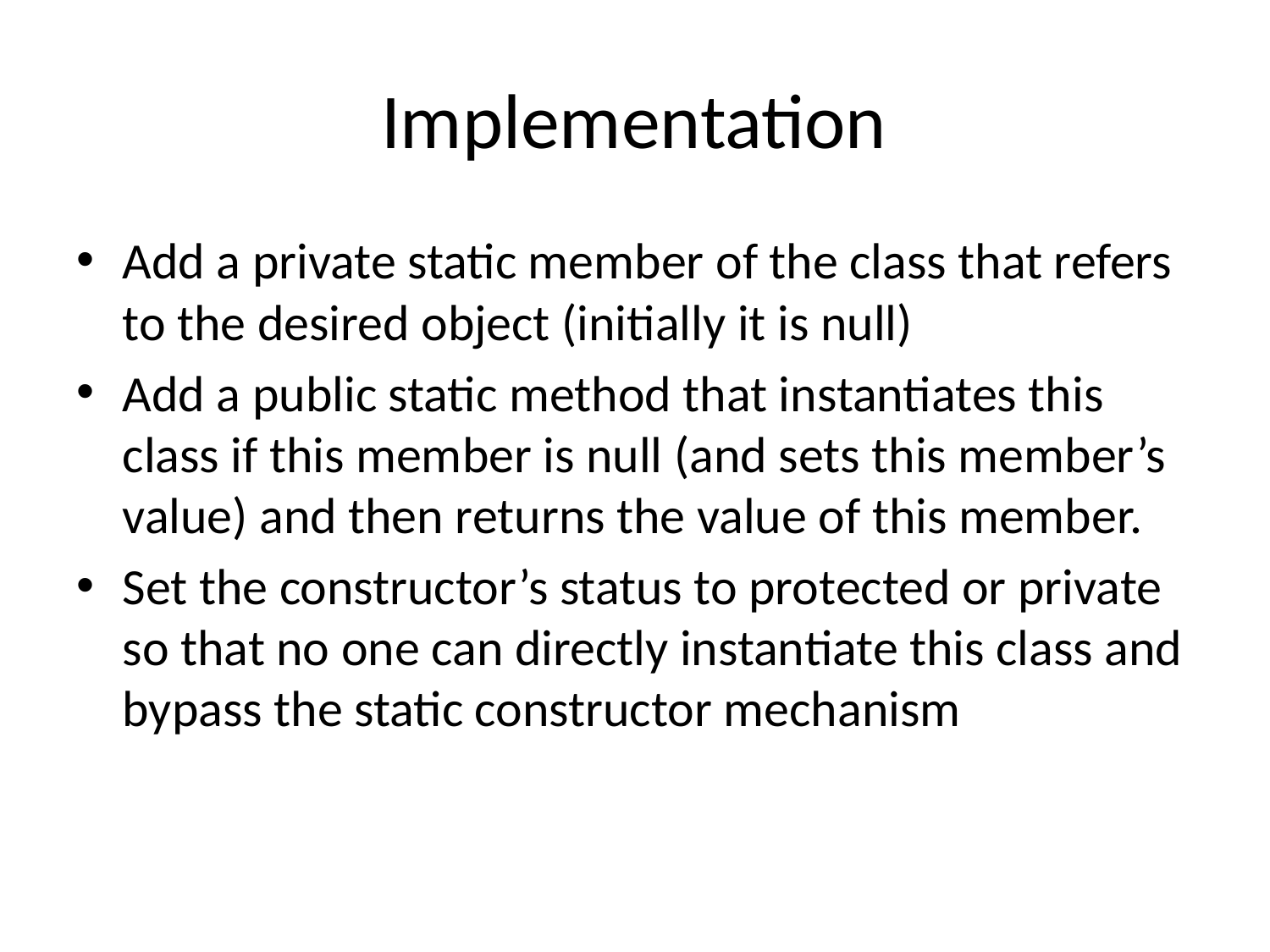

# Implementation
Add a private static member of the class that refers to the desired object (initially it is null)
Add a public static method that instantiates this class if this member is null (and sets this member’s value) and then returns the value of this member.
Set the constructor’s status to protected or private so that no one can directly instantiate this class and bypass the static constructor mechanism